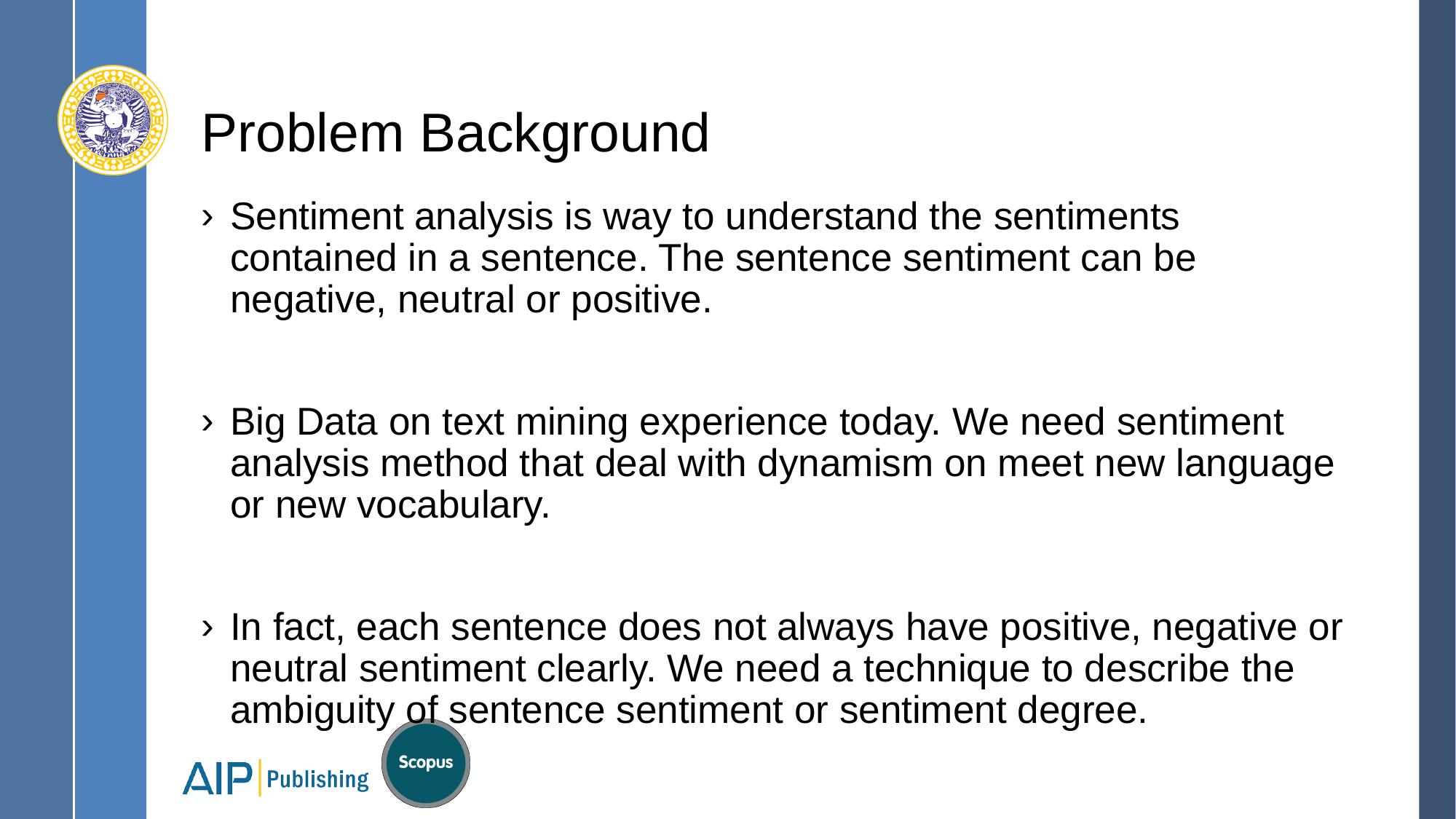

# Problem Background
Sentiment analysis is way to understand the sentiments contained in a sentence. The sentence sentiment can be negative, neutral or positive.

Big Data on text mining experience today. We need sentiment analysis method that deal with dynamism on meet new language or new vocabulary.

In fact, each sentence does not always have positive, negative or neutral sentiment clearly. We need a technique to describe the ambiguity of sentence sentiment or sentiment degree.